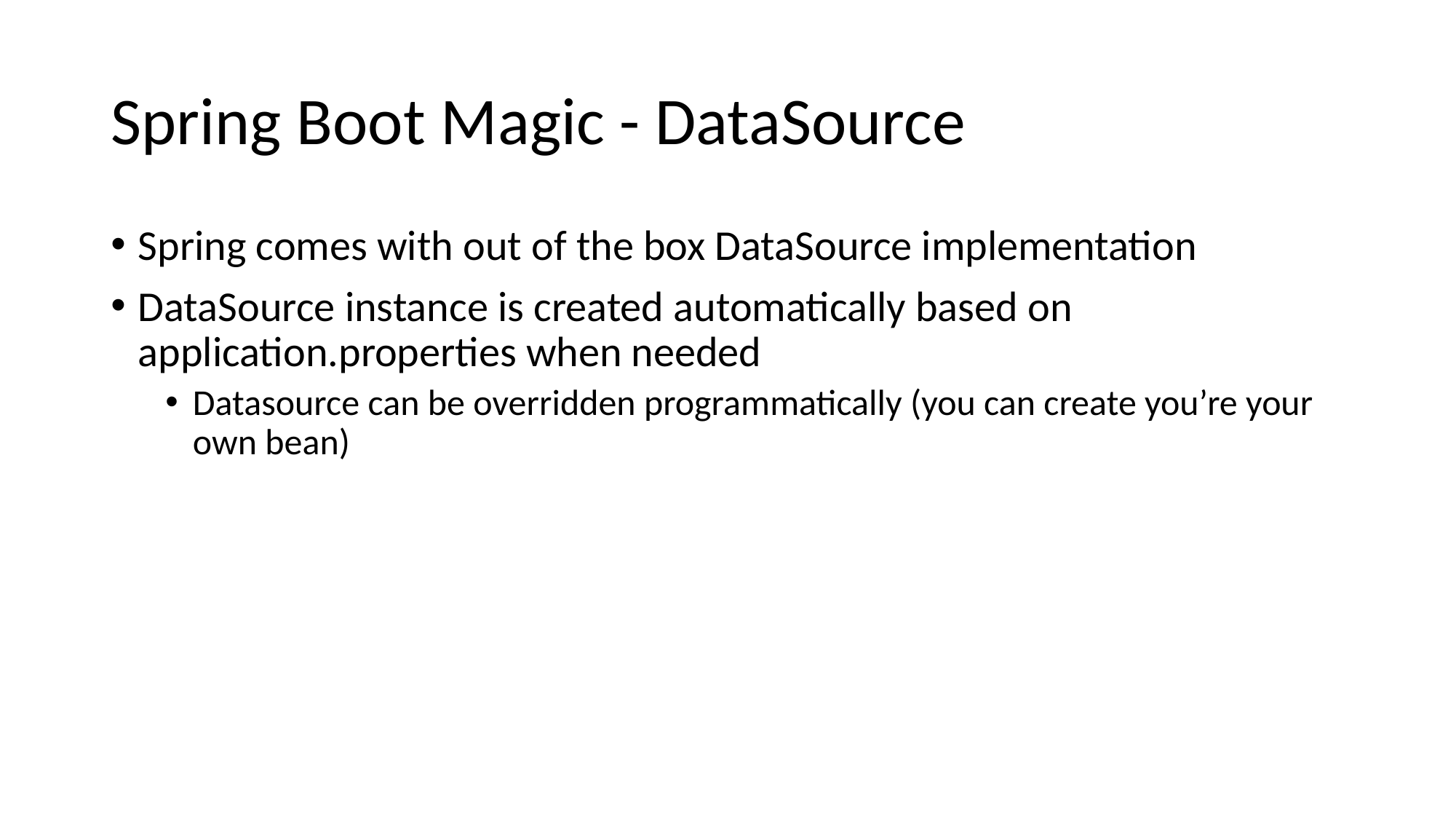

# Spring Boot Magic - DataSource
Spring comes with out of the box DataSource implementation
DataSource instance is created automatically based on application.properties when needed
Datasource can be overridden programmatically (you can create you’re your own bean)